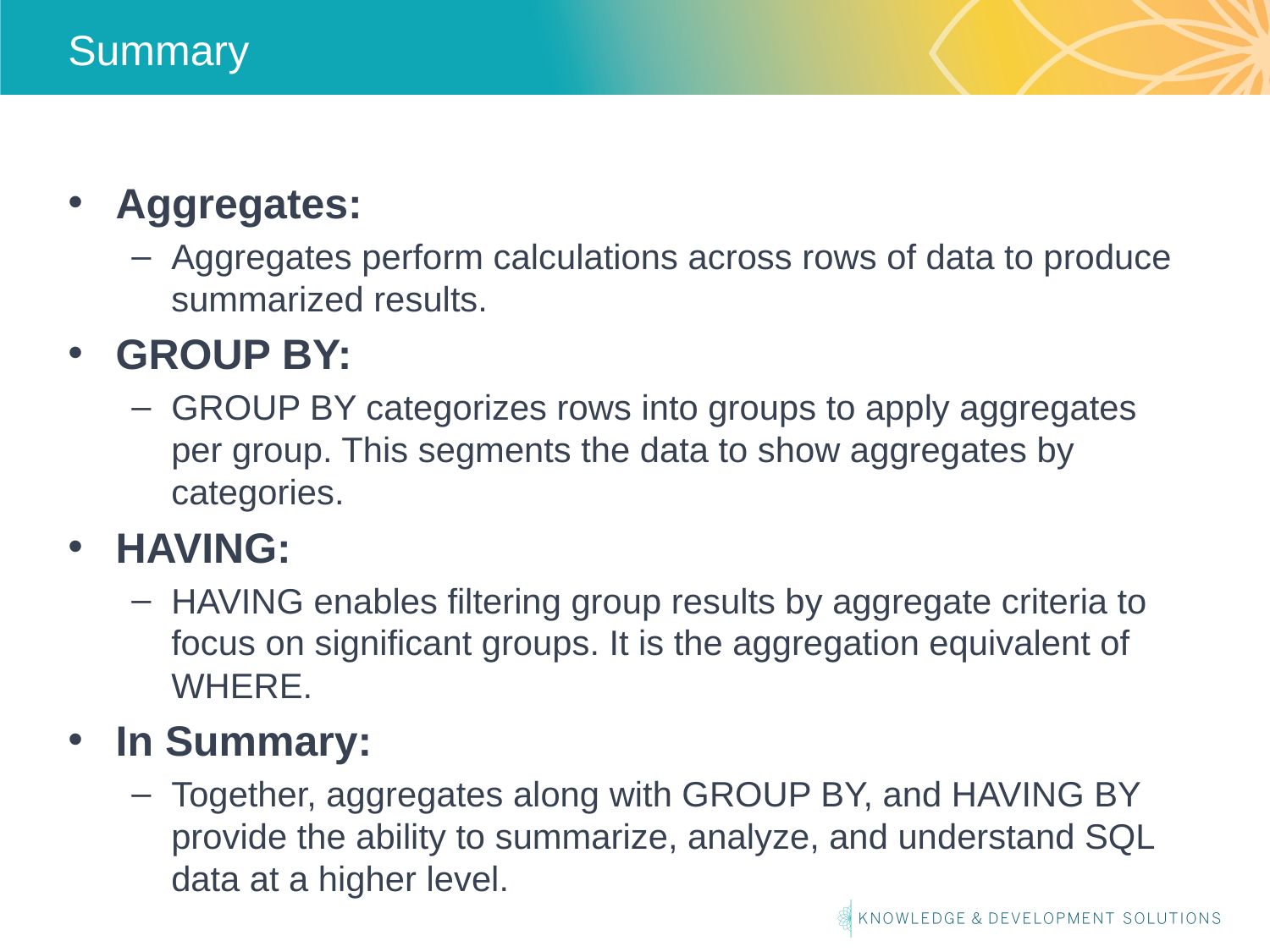

# Summary
Aggregates:
Aggregates perform calculations across rows of data to produce summarized results.
GROUP BY:
GROUP BY categorizes rows into groups to apply aggregates per group. This segments the data to show aggregates by categories.
HAVING:
HAVING enables filtering group results by aggregate criteria to focus on significant groups. It is the aggregation equivalent of WHERE.
In Summary:
Together, aggregates along with GROUP BY, and HAVING BY provide the ability to summarize, analyze, and understand SQL data at a higher level.